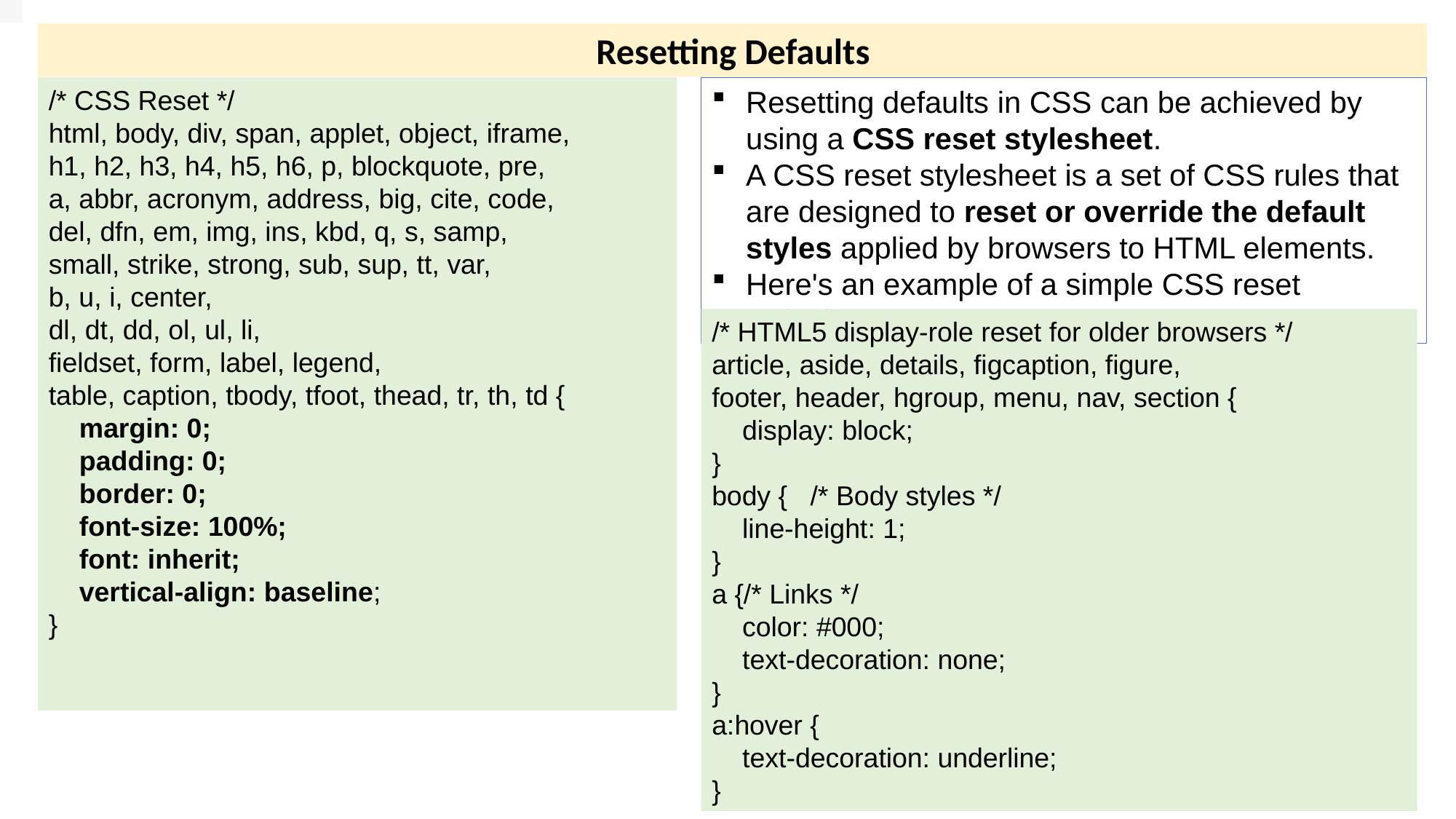

Resetting Defaults
/* CSS Reset */
html, body, div, span, applet, object, iframe,
h1, h2, h3, h4, h5, h6, p, blockquote, pre,
a, abbr, acronym, address, big, cite, code,
del, dfn, em, img, ins, kbd, q, s, samp,
small, strike, strong, sub, sup, tt, var,
b, u, i, center,
dl, dt, dd, ol, ul, li,
fieldset, form, label, legend,
table, caption, tbody, tfoot, thead, tr, th, td {
    margin: 0;
    padding: 0;
    border: 0;
    font-size: 100%;
    font: inherit;
    vertical-align: baseline;
}

Resetting defaults in CSS can be achieved by using a CSS reset stylesheet.
A CSS reset stylesheet is a set of CSS rules that are designed to reset or override the default styles applied by browsers to HTML elements.
Here's an example of a simple CSS reset stylesheet:
/* HTML5 display-role reset for older browsers */
article, aside, details, figcaption, figure,
footer, header, hgroup, menu, nav, section {
    display: block;
}
body {   /* Body styles */
    line-height: 1;
}
a {/* Links */
    color: #000;
    text-decoration: none;
}
a:hover {
    text-decoration: underline;
}